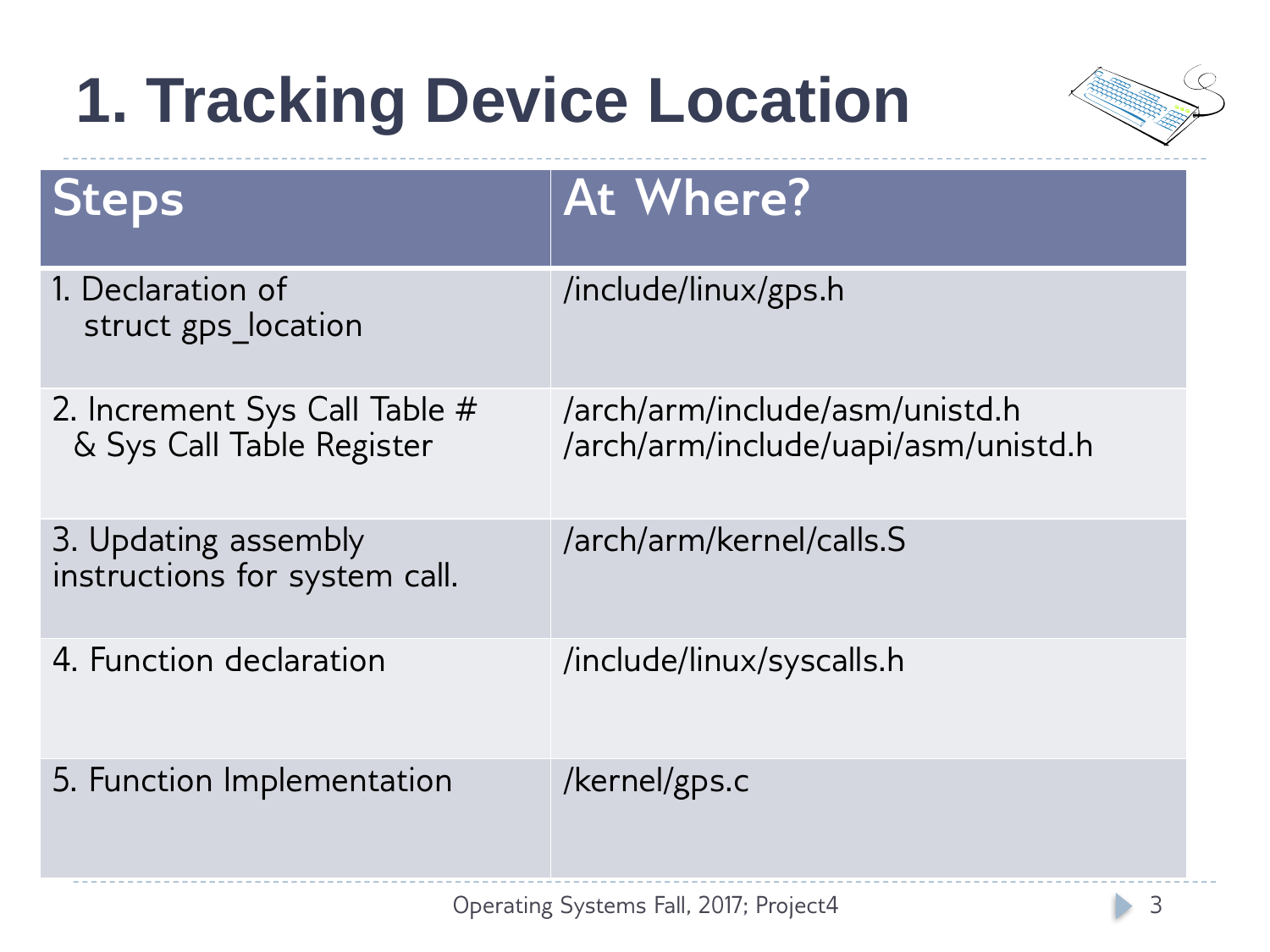

# 1. Tracking Device Location

| Steps | At Where? |
| --- | --- |
| 1. Declaration of struct gps\_location | /include/linux/gps.h |
| 2. Increment Sys Call Table # & Sys Call Table Register | /arch/arm/include/asm/unistd.h /arch/arm/include/uapi/asm/unistd.h |
| 3. Updating assembly instructions for system call. | /arch/arm/kernel/calls.S |
| 4. Function declaration | /include/linux/syscalls.h |
| 5. Function Implementation | /kernel/gps.c |

Operating Systems Fall, 2017; Project4
3